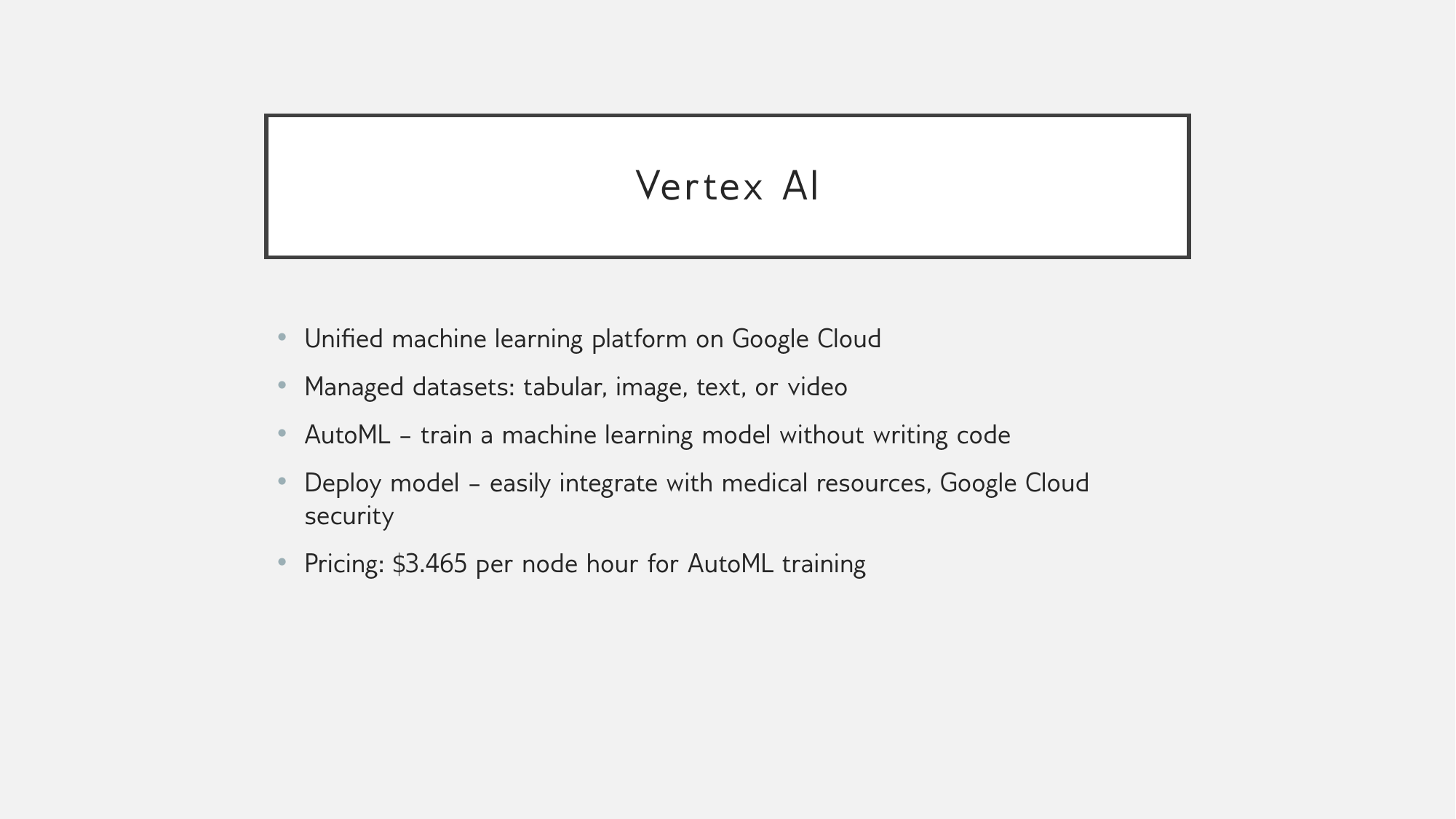

# Vertex AI
Unified machine learning platform on Google Cloud
Managed datasets: tabular, image, text, or video
AutoML – train a machine learning model without writing code
Deploy model – easily integrate with medical resources, Google Cloud security
Pricing: $3.465 per node hour for AutoML training